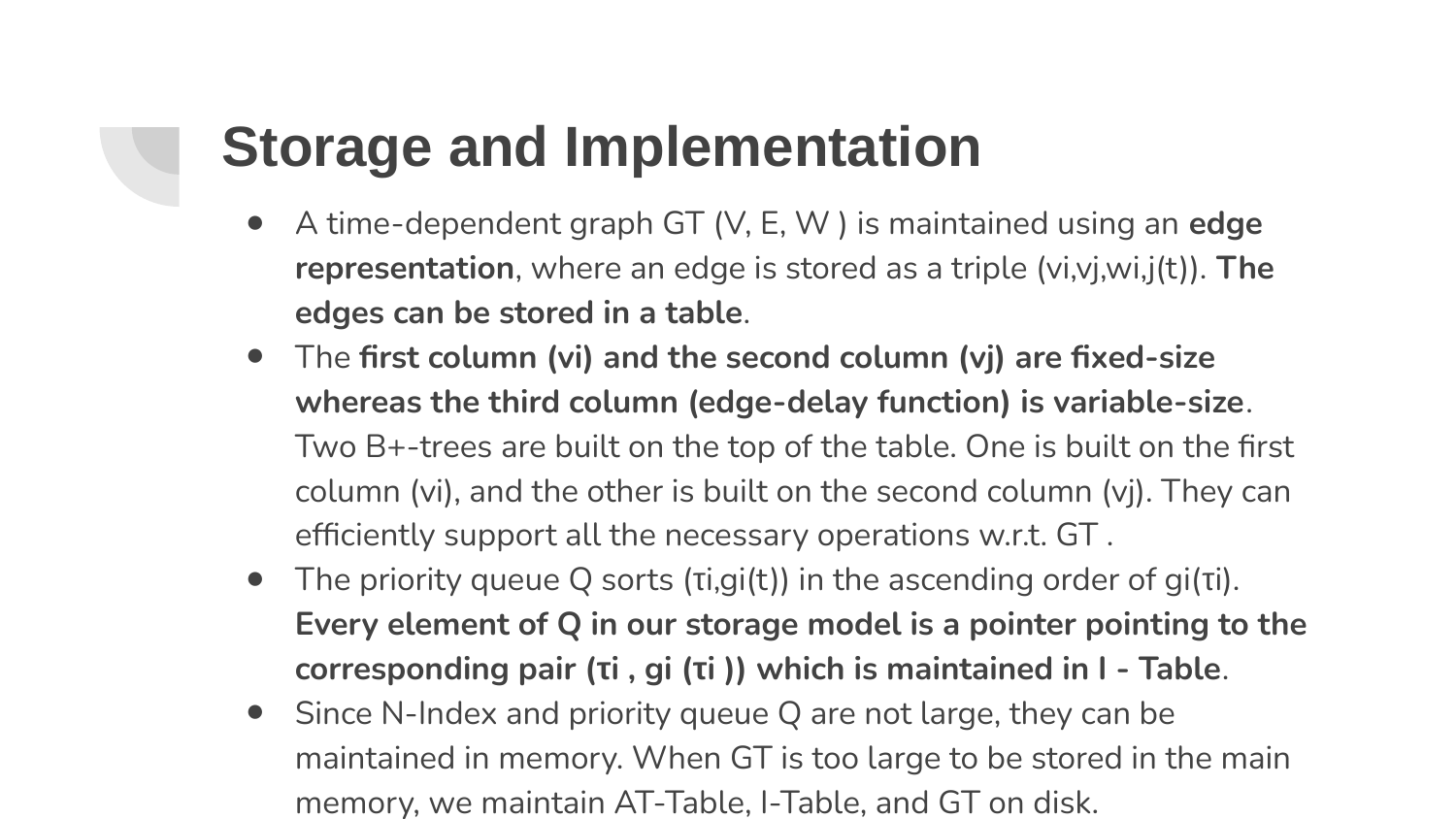

# Storage and Implementation
A time-dependent graph GT (V, E, W ) is maintained using an edge representation, where an edge is stored as a triple (vi,vj,wi,j(t)). The edges can be stored in a table.
The first column (vi) and the second column (vj) are fixed-size whereas the third column (edge-delay function) is variable-size. Two B+-trees are built on the top of the table. One is built on the first column (vi), and the other is built on the second column (vj). They can efficiently support all the necessary operations w.r.t. GT .
The priority queue Q sorts (τi,gi(t)) in the ascending order of gi(τi). Every element of Q in our storage model is a pointer pointing to the corresponding pair (τi , gi (τi )) which is maintained in I - Table.
Since N-Index and priority queue Q are not large, they can be maintained in memory. When GT is too large to be stored in the main memory, we maintain AT-Table, I-Table, and GT on disk.